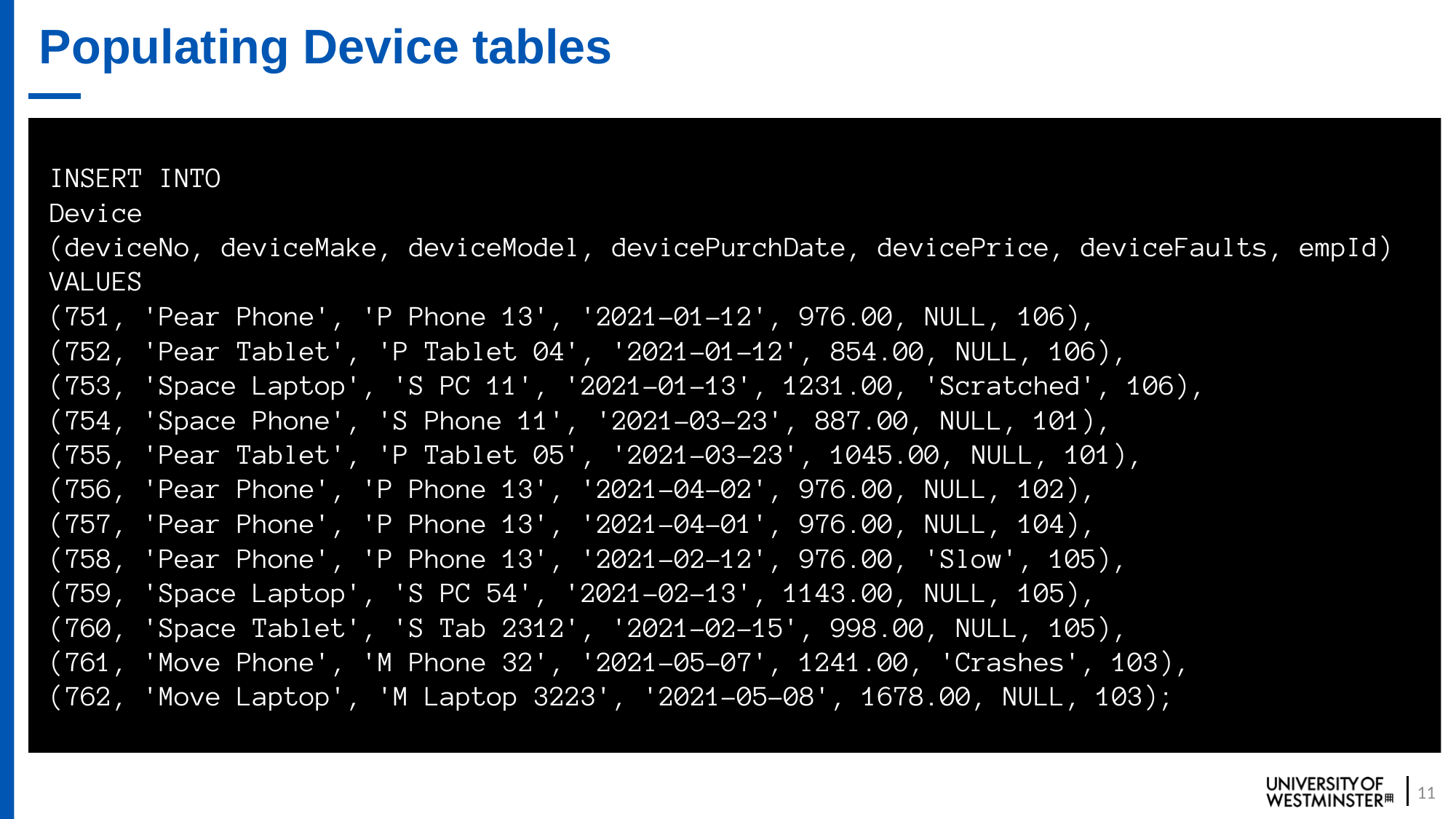

# Populating Device tables
INSERT INTO
Device
(deviceNo, deviceMake, deviceModel, devicePurchDate, devicePrice, deviceFaults, empId)
VALUES
(751, 'Pear Phone', 'P Phone 13', '2021-01-12', 976.00, NULL, 106),
(752, 'Pear Tablet', 'P Tablet 04', '2021-01-12', 854.00, NULL, 106),
(753, 'Space Laptop', 'S PC 11', '2021-01-13', 1231.00, 'Scratched', 106),
(754, 'Space Phone', 'S Phone 11', '2021-03-23', 887.00, NULL, 101),
(755, 'Pear Tablet', 'P Tablet 05', '2021-03-23', 1045.00, NULL, 101),
(756, 'Pear Phone', 'P Phone 13', '2021-04-02', 976.00, NULL, 102),
(757, 'Pear Phone', 'P Phone 13', '2021-04-01', 976.00, NULL, 104),
(758, 'Pear Phone', 'P Phone 13', '2021-02-12', 976.00, 'Slow', 105),
(759, 'Space Laptop', 'S PC 54', '2021-02-13', 1143.00, NULL, 105),
(760, 'Space Tablet', 'S Tab 2312', '2021-02-15', 998.00, NULL, 105),
(761, 'Move Phone', 'M Phone 32', '2021-05-07', 1241.00, 'Crashes', 103),
(762, 'Move Laptop', 'M Laptop 3223', '2021-05-08', 1678.00, NULL, 103);
11